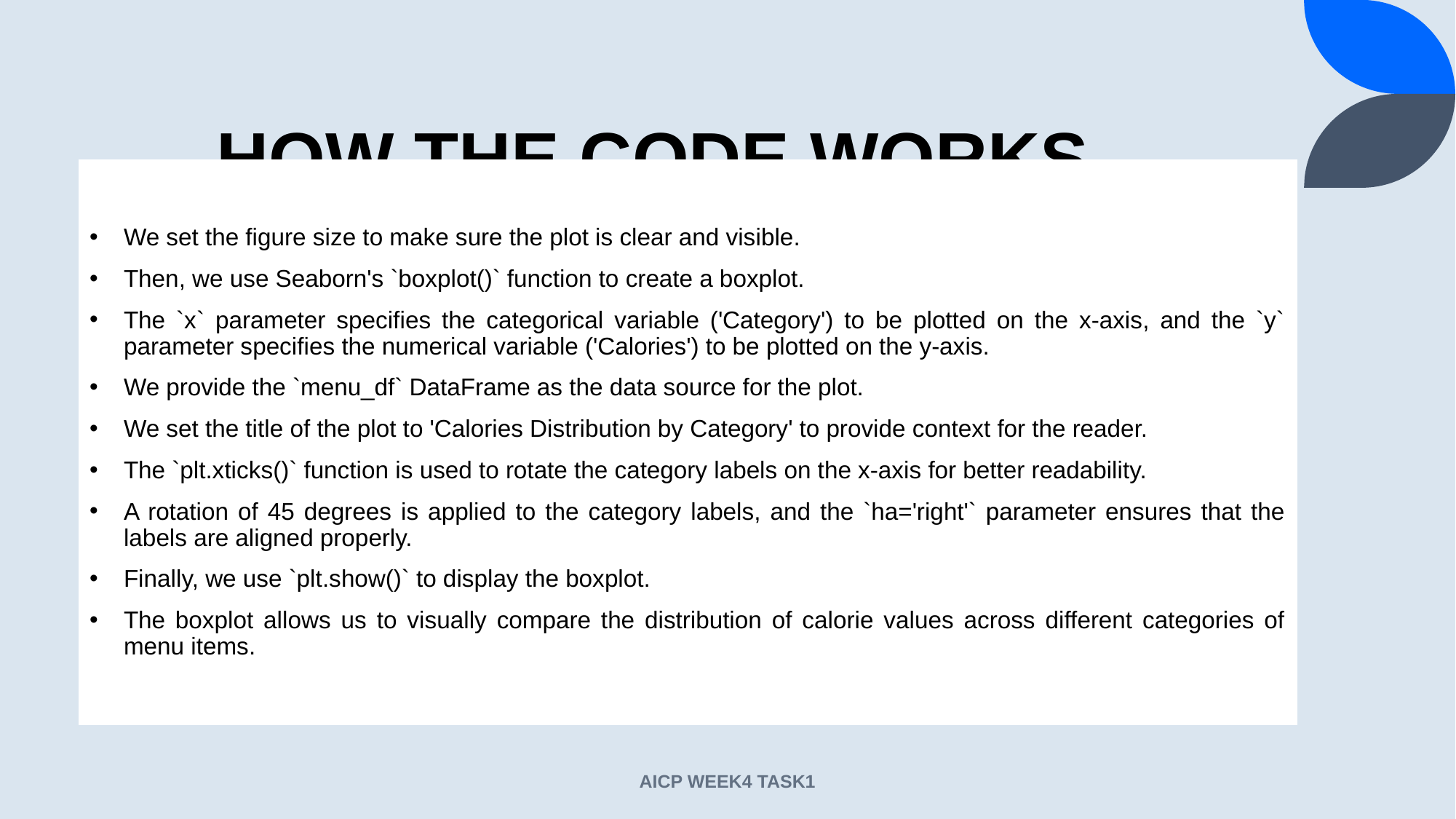

# HOW THE CODE WORKS
We set the figure size to make sure the plot is clear and visible.
Then, we use Seaborn's `boxplot()` function to create a boxplot.
The `x` parameter specifies the categorical variable ('Category') to be plotted on the x-axis, and the `y` parameter specifies the numerical variable ('Calories') to be plotted on the y-axis.
We provide the `menu_df` DataFrame as the data source for the plot.
We set the title of the plot to 'Calories Distribution by Category' to provide context for the reader.
The `plt.xticks()` function is used to rotate the category labels on the x-axis for better readability.
A rotation of 45 degrees is applied to the category labels, and the `ha='right'` parameter ensures that the labels are aligned properly.
Finally, we use `plt.show()` to display the boxplot.
The boxplot allows us to visually compare the distribution of calorie values across different categories of menu items.
AICP WEEK4 TASK1
19